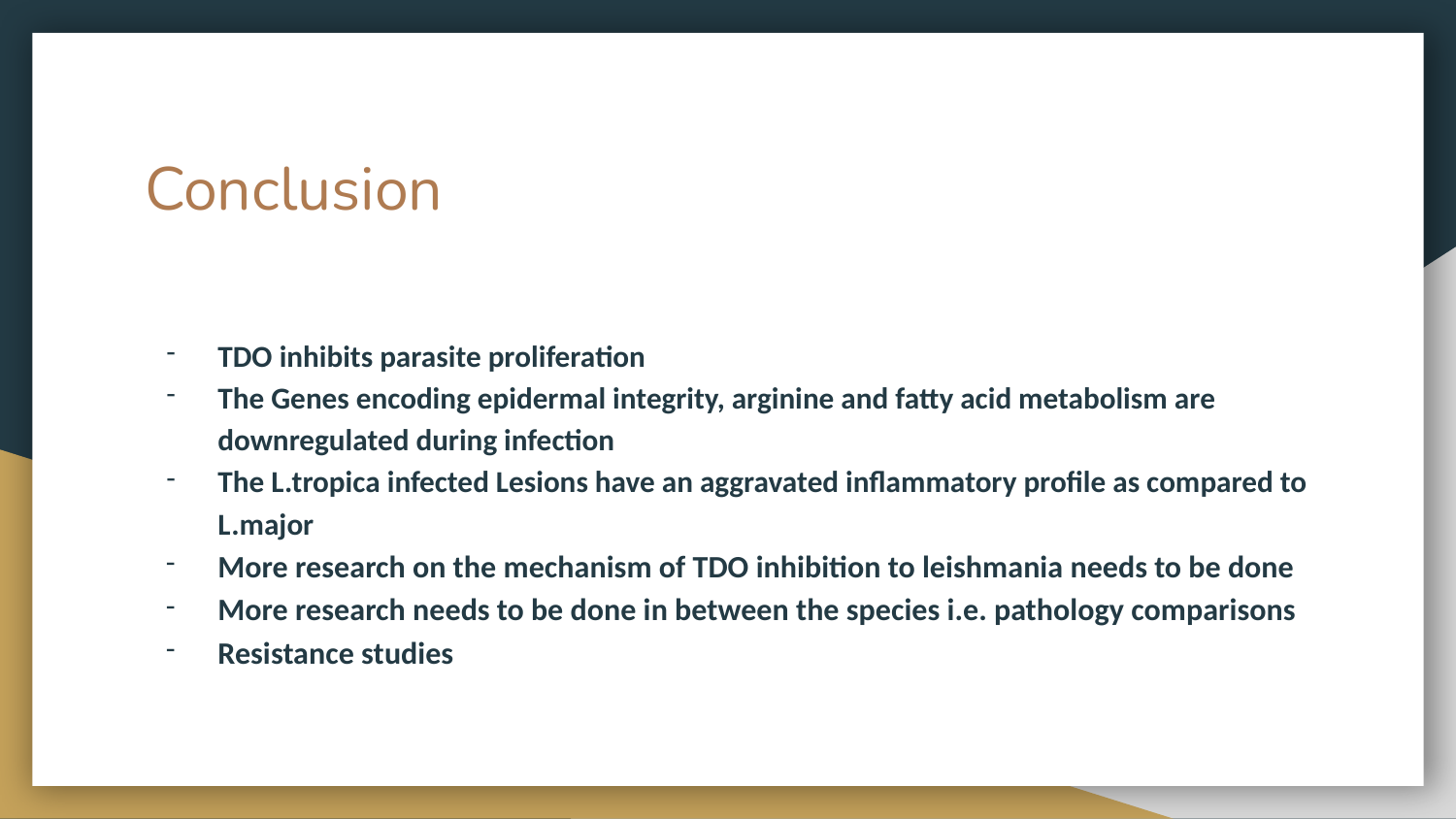

# Conclusion
TDO inhibits parasite proliferation
The Genes encoding epidermal integrity, arginine and fatty acid metabolism are downregulated during infection
The L.tropica infected Lesions have an aggravated inflammatory profile as compared to L.major
More research on the mechanism of TDO inhibition to leishmania needs to be done
More research needs to be done in between the species i.e. pathology comparisons
Resistance studies